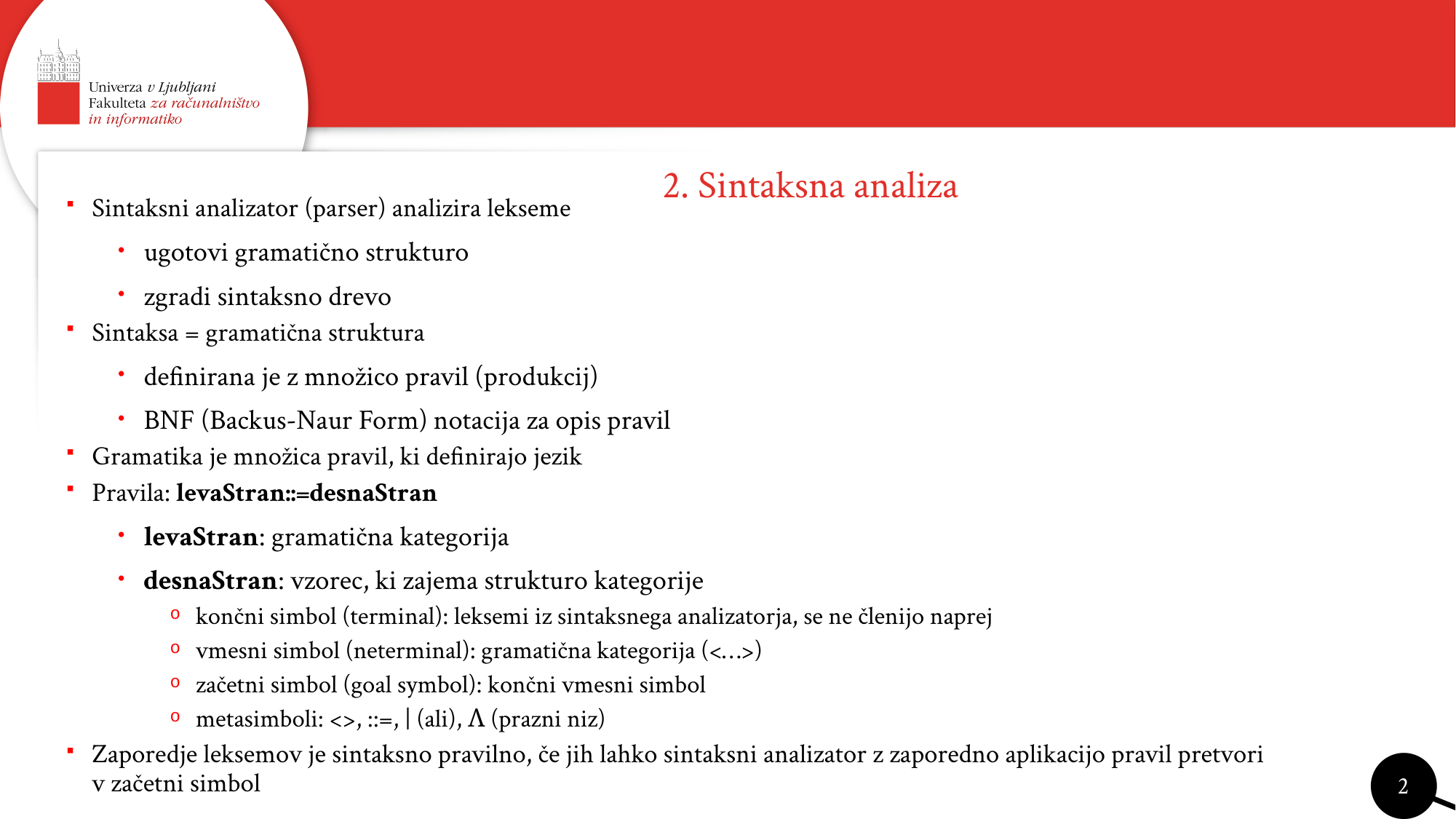

# 2. Sintaksna analiza
Sintaksni analizator (parser) analizira lekseme
ugotovi gramatično strukturo
zgradi sintaksno drevo
Sintaksa = gramatična struktura
definirana je z množico pravil (produkcij)
BNF (Backus-Naur Form) notacija za opis pravil
Gramatika je množica pravil, ki definirajo jezik
Pravila: levaStran::=desnaStran
levaStran: gramatična kategorija
desnaStran: vzorec, ki zajema strukturo kategorije
končni simbol (terminal): leksemi iz sintaksnega analizatorja, se ne členijo naprej
vmesni simbol (neterminal): gramatična kategorija (<…>)
začetni simbol (goal symbol): končni vmesni simbol
metasimboli: <>, ::=, | (ali), Λ (prazni niz)
Zaporedje leksemov je sintaksno pravilno, če jih lahko sintaksni analizator z zaporedno aplikacijo pravil pretvori v začetni simbol

2